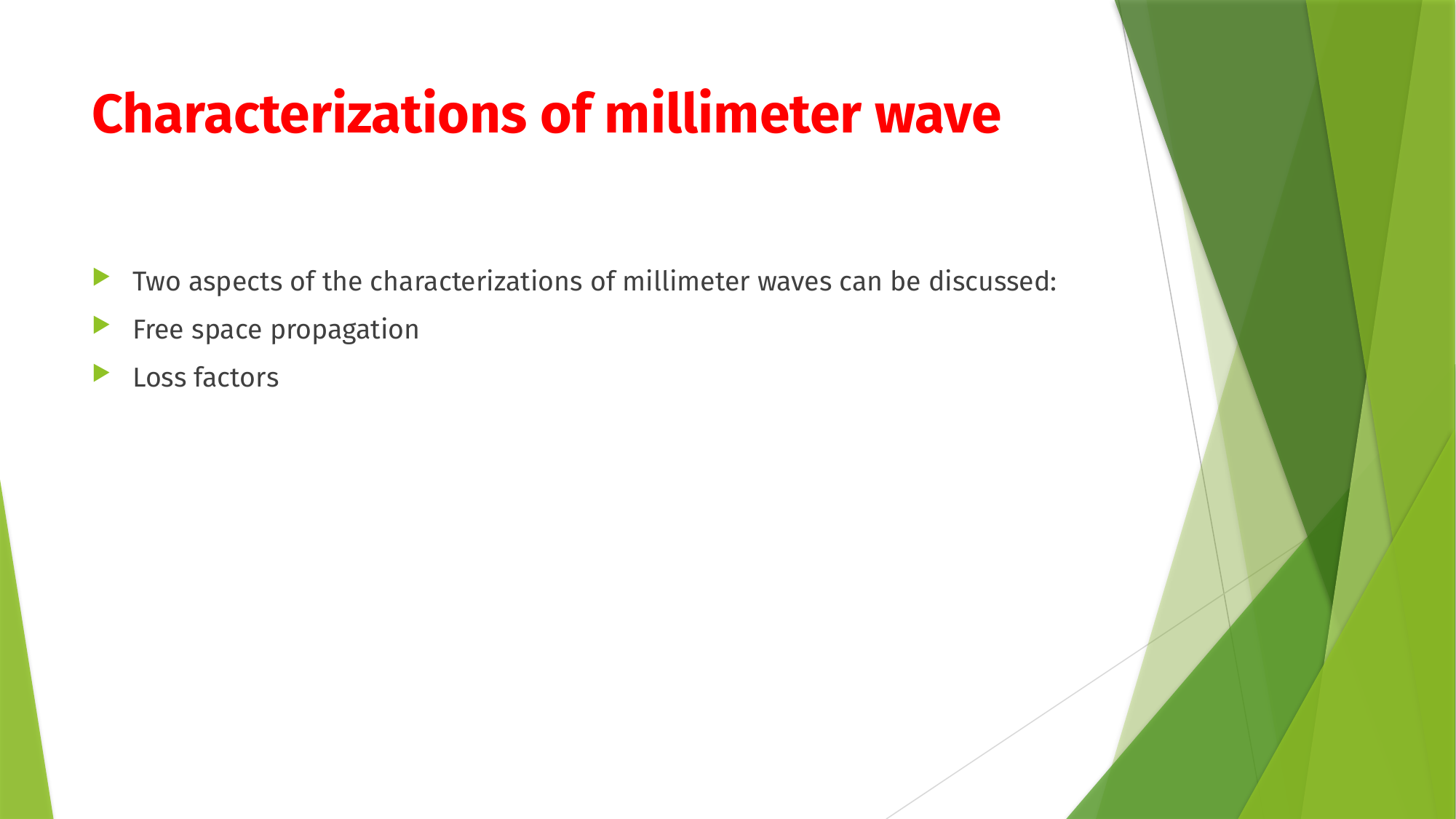

# Characterizations of millimeter wave
Two aspects of the characterizations of millimeter waves can be discussed:
Free space propagation
Loss factors